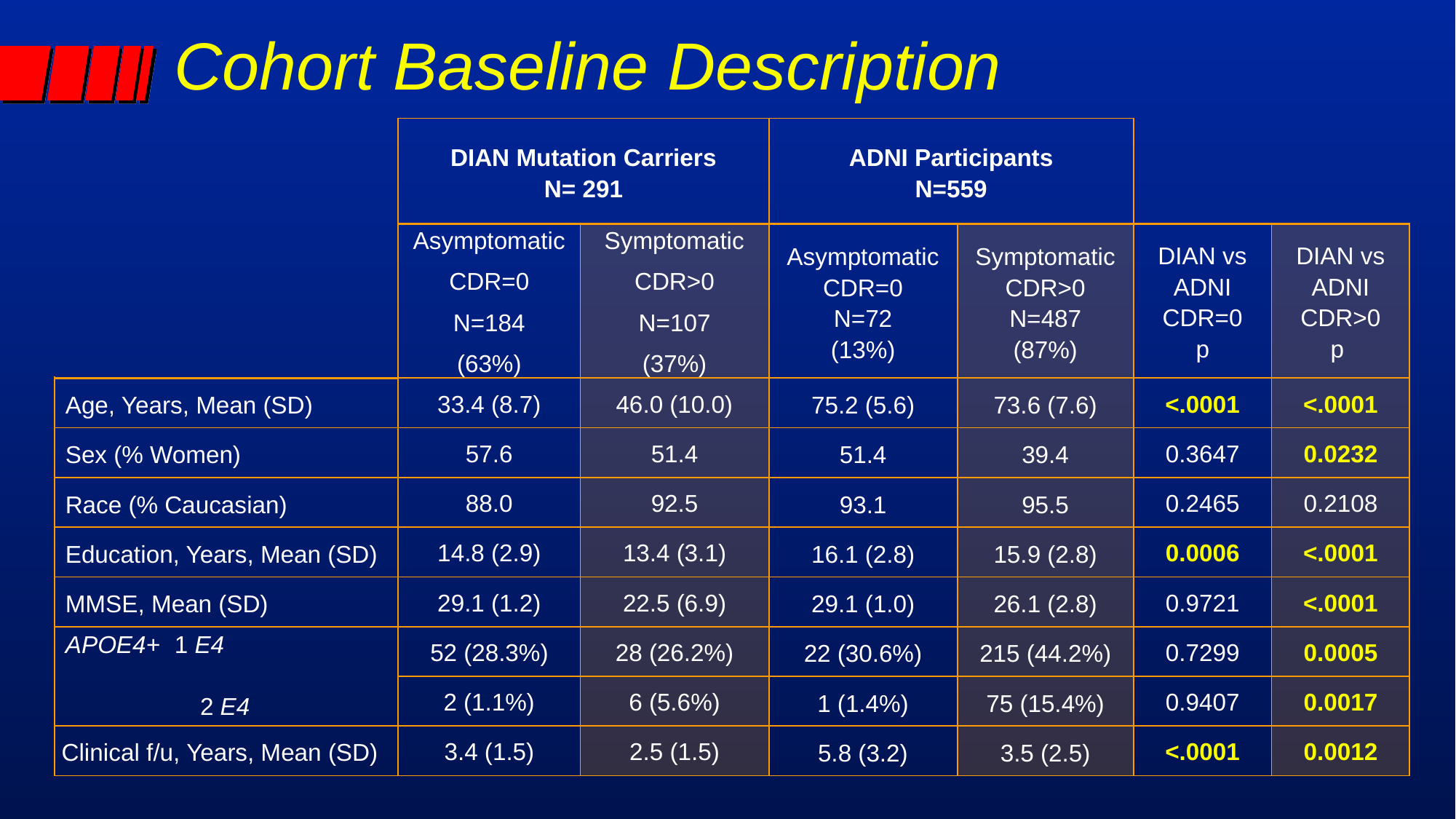

# Cohort Baseline Description
|  | DIAN Mutation Carriers N= 291 |  | ADNI Participants N=559 |  |  |  |
| --- | --- | --- | --- | --- | --- | --- |
|  | Asymptomatic CDR=0 N=184 (63%) | Symptomatic CDR>0 N=107 (37%) | Asymptomatic CDR=0 N=72 (13%) | Symptomatic CDR>0 N=487 (87%) | DIAN vs ADNI CDR=0 p | DIAN vs ADNI CDR>0 p |
| Age, Years, Mean (SD) | 33.4 (8.7) | 46.0 (10.0) | 75.2 (5.6) | 73.6 (7.6) | <.0001 | <.0001 |
| Sex (% Women) | 57.6 | 51.4 | 51.4 | 39.4 | 0.3647 | 0.0232 |
| Race (% Caucasian) | 88.0 | 92.5 | 93.1 | 95.5 | 0.2465 | 0.2108 |
| Education, Years, Mean (SD) | 14.8 (2.9) | 13.4 (3.1) | 16.1 (2.8) | 15.9 (2.8) | 0.0006 | <.0001 |
| MMSE, Mean (SD) | 29.1 (1.2) | 22.5 (6.9) | 29.1 (1.0) | 26.1 (2.8) | 0.9721 | <.0001 |
| APOE4+ 1 E4   2 E4 | 52 (28.3%) | 28 (26.2%) | 22 (30.6%) | 215 (44.2%) | 0.7299 | 0.0005 |
|  | 2 (1.1%) | 6 (5.6%) | 1 (1.4%) | 75 (15.4%) | 0.9407 | 0.0017 |
| Clinical f/u, Years, Mean (SD) | 3.4 (1.5) | 2.5 (1.5) | 5.8 (3.2) | 3.5 (2.5) | <.0001 | 0.0012 |